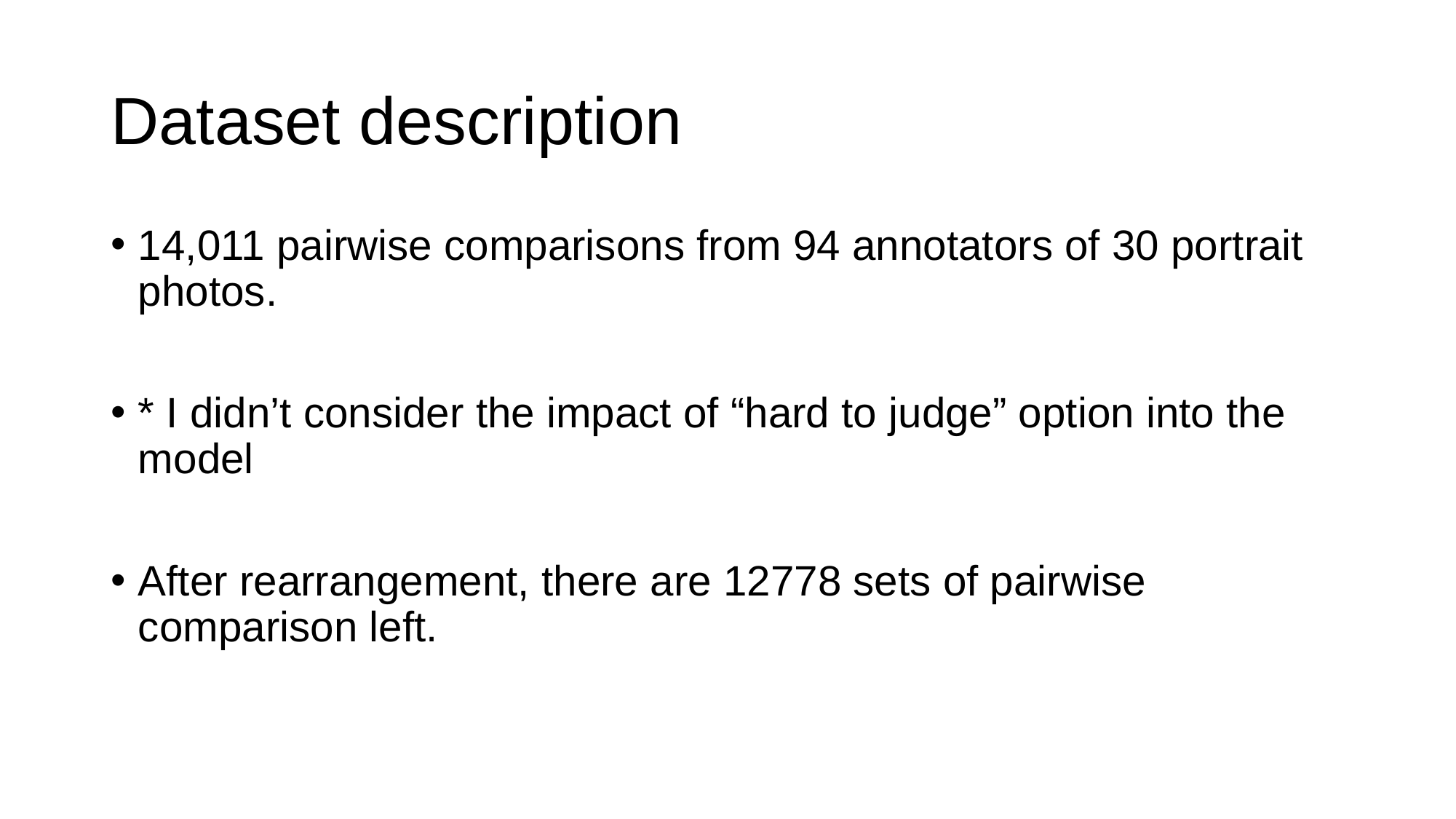

# Dataset description
14,011 pairwise comparisons from 94 annotators of 30 portrait photos.

* I didn’t consider the impact of “hard to judge” option into the model

After rearrangement, there are 12778 sets of pairwise comparison left.